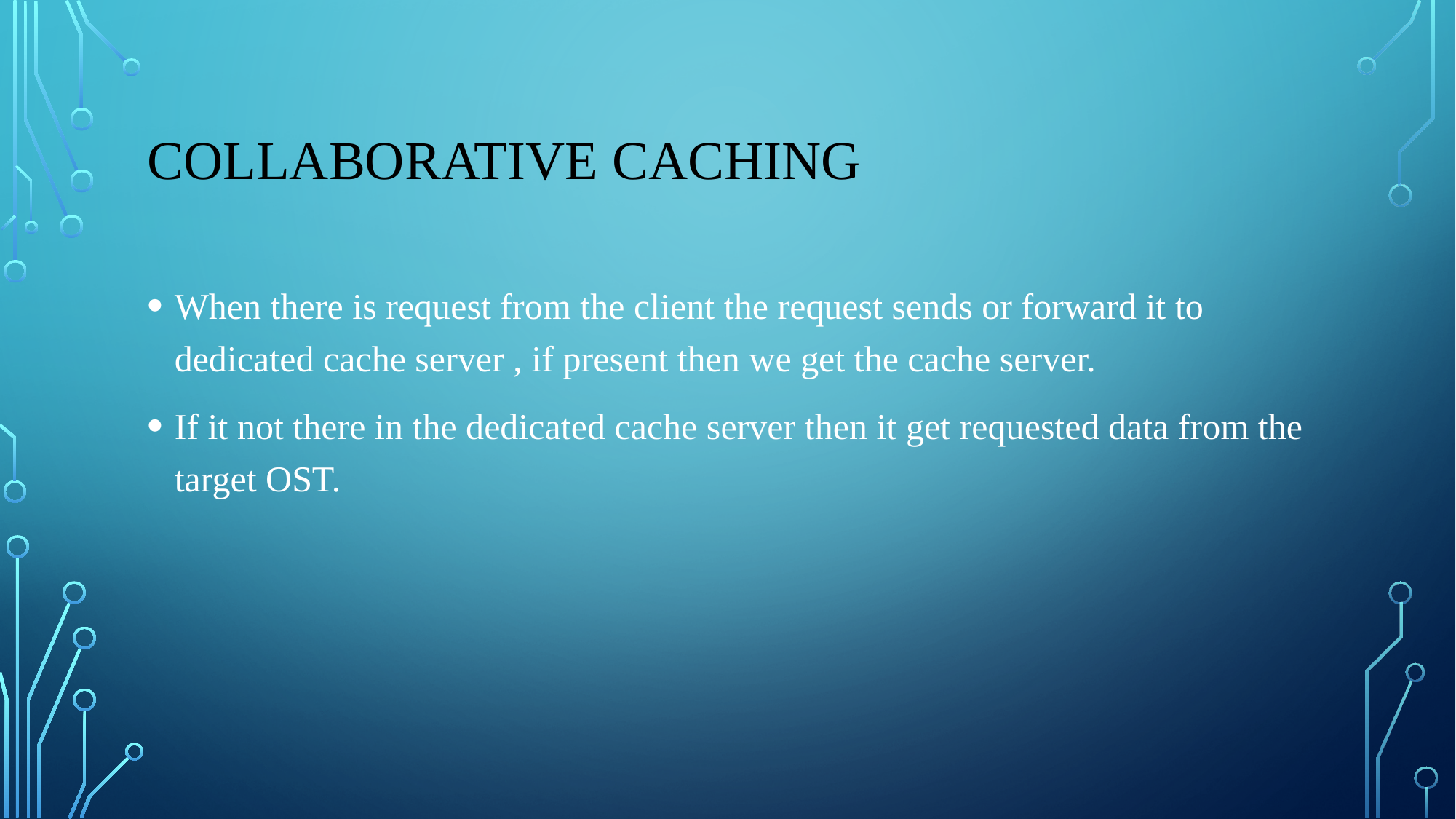

# Collaborative Caching
When there is request from the client the request sends or forward it to dedicated cache server , if present then we get the cache server.
If it not there in the dedicated cache server then it get requested data from the target OST.